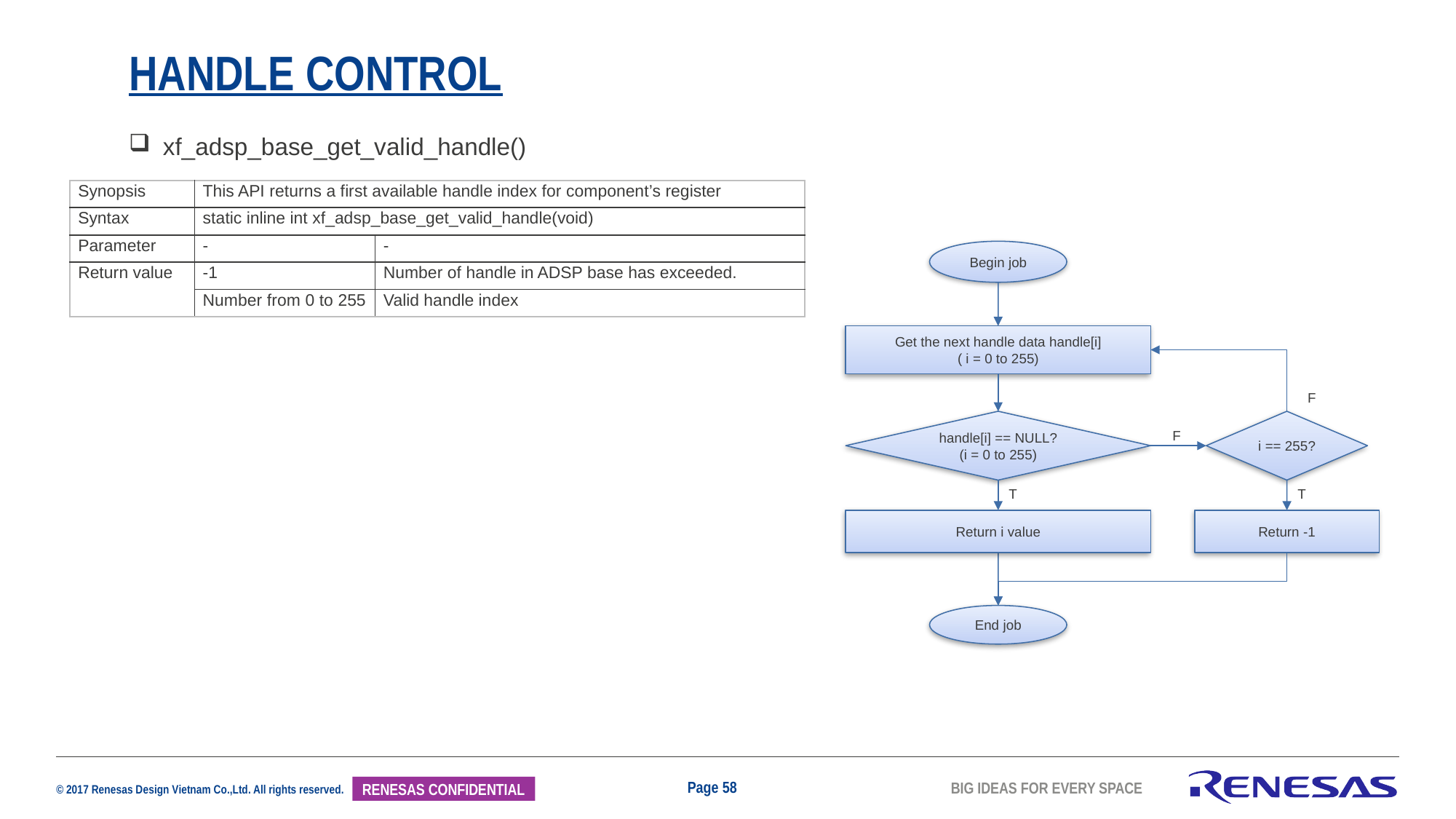

# HANDLE Control
xf_adsp_base_get_valid_handle()
| Synopsis | This API returns a first available handle index for component’s register |  |
| --- | --- | --- |
| Syntax | static inline int xf\_adsp\_base\_get\_valid\_handle(void) |  |
| Parameter | - | - |
| Return value | -1 | Number of handle in ADSP base has exceeded. |
|  | Number from 0 to 255 | Valid handle index |
Begin job
Get the next handle data handle[i]
( i = 0 to 255)
F
handle[i] == NULL?
(i = 0 to 255)
i == 255?
F
T
T
Return -1
Return i value
End job
Page 58